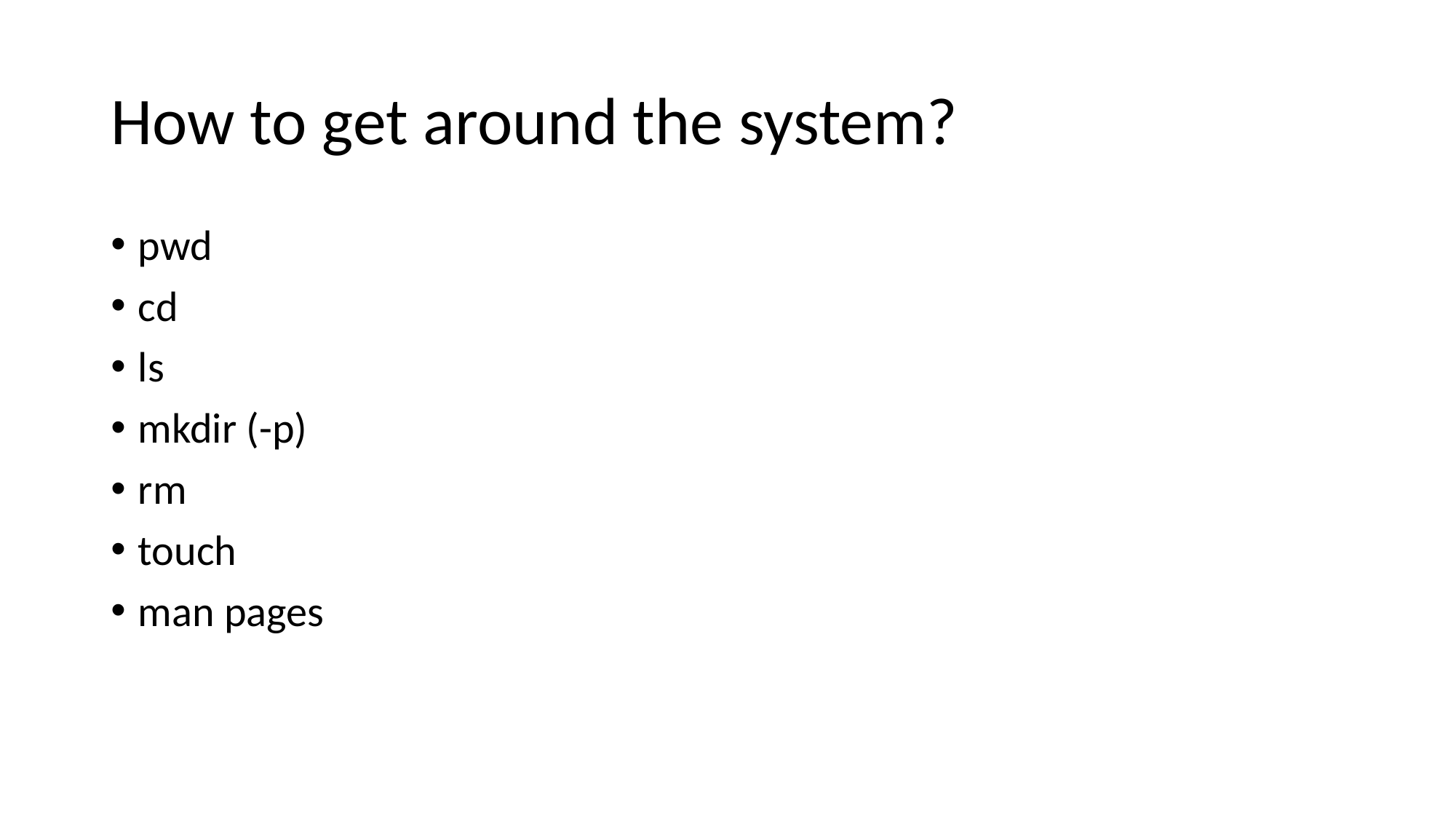

# How to get around the system?
pwd
cd
ls
mkdir (-p)
rm
touch
man pages